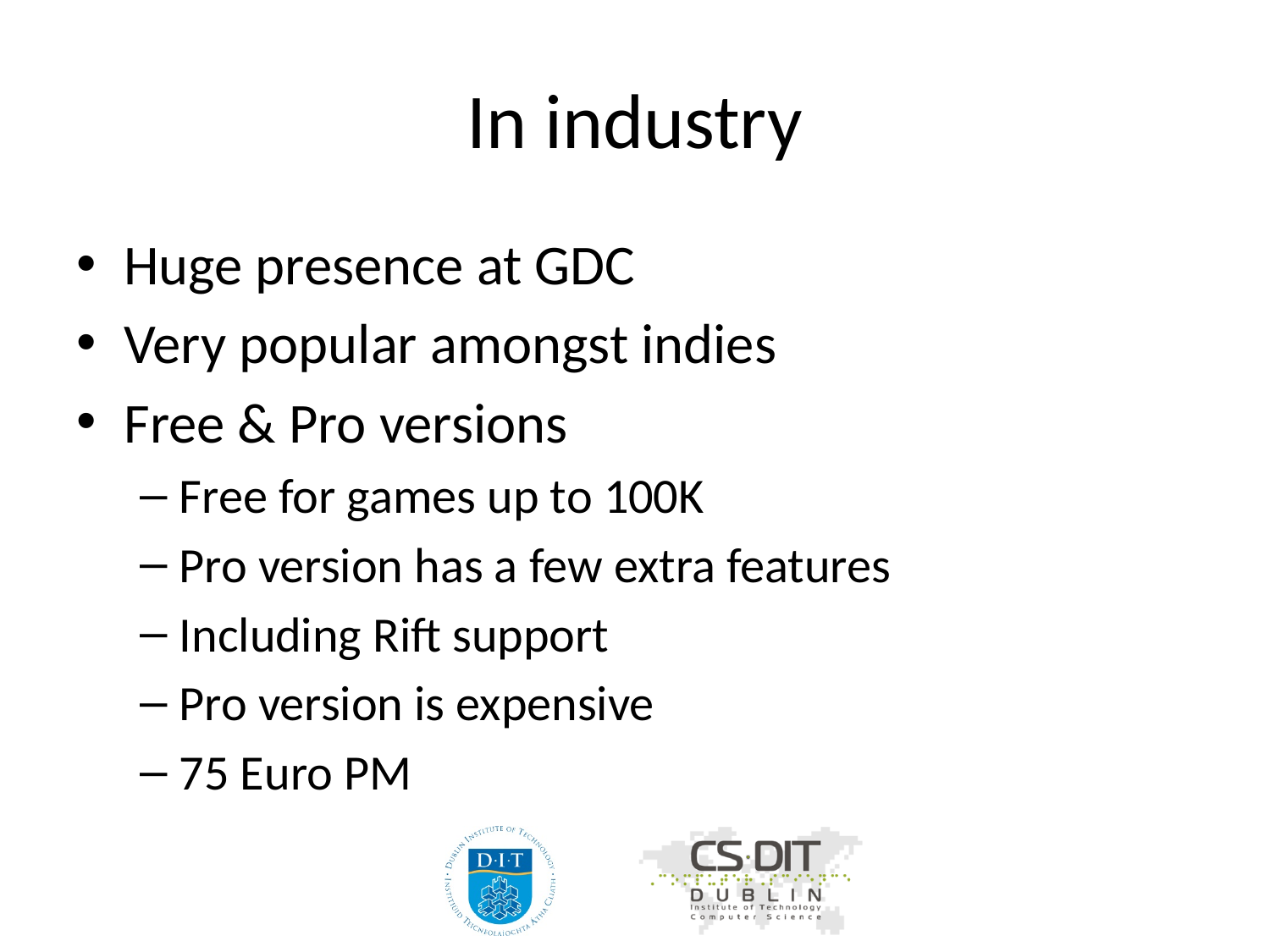

# In industry
Huge presence at GDC
Very popular amongst indies
Free & Pro versions
Free for games up to 100K
Pro version has a few extra features
Including Rift support
Pro version is expensive
75 Euro PM